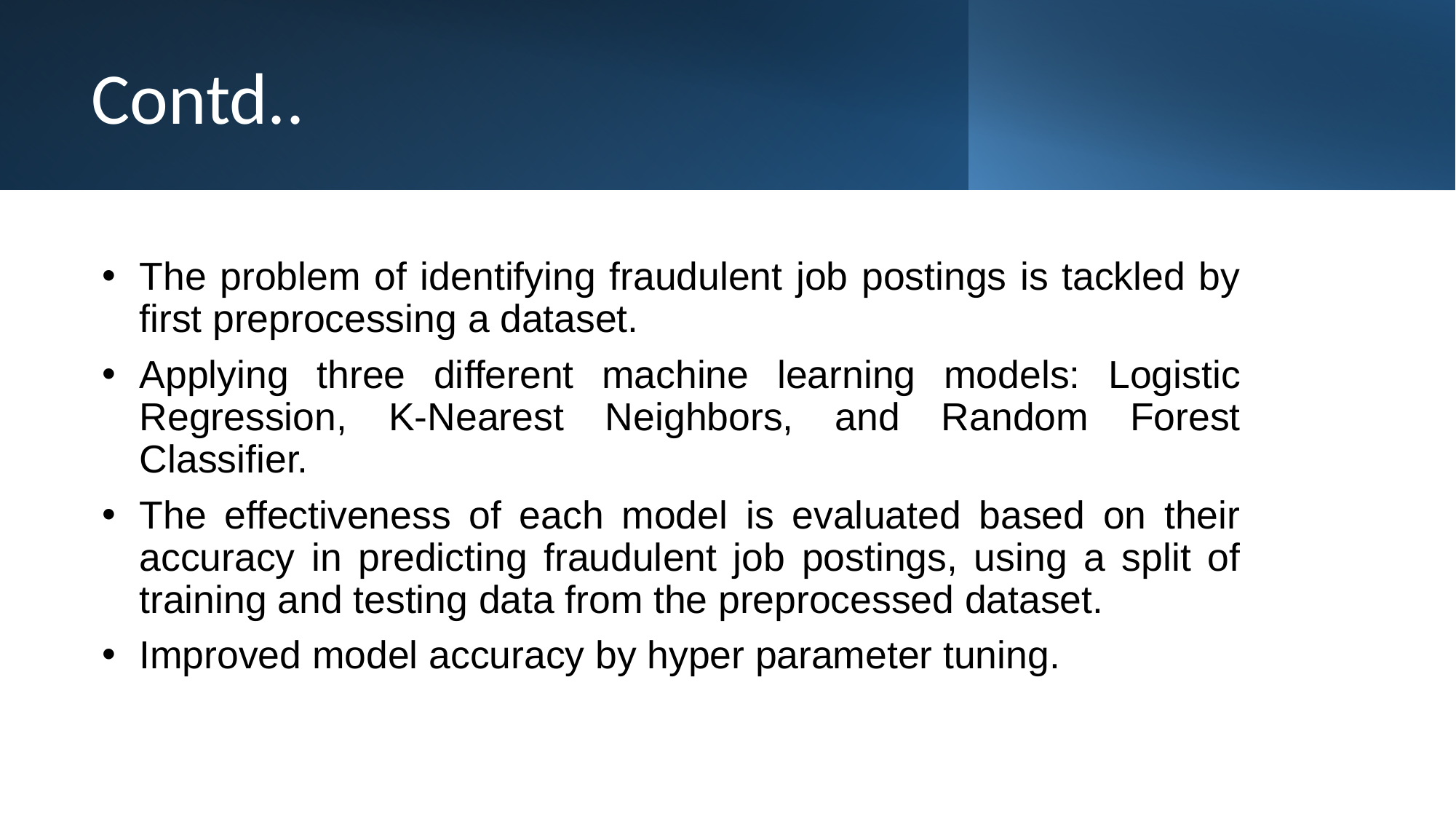

# Contd..
The problem of identifying fraudulent job postings is tackled by first preprocessing a dataset.
Applying three different machine learning models: Logistic Regression, K-Nearest Neighbors, and Random Forest Classifier.
The effectiveness of each model is evaluated based on their accuracy in predicting fraudulent job postings, using a split of training and testing data from the preprocessed dataset.
Improved model accuracy by hyper parameter tuning.